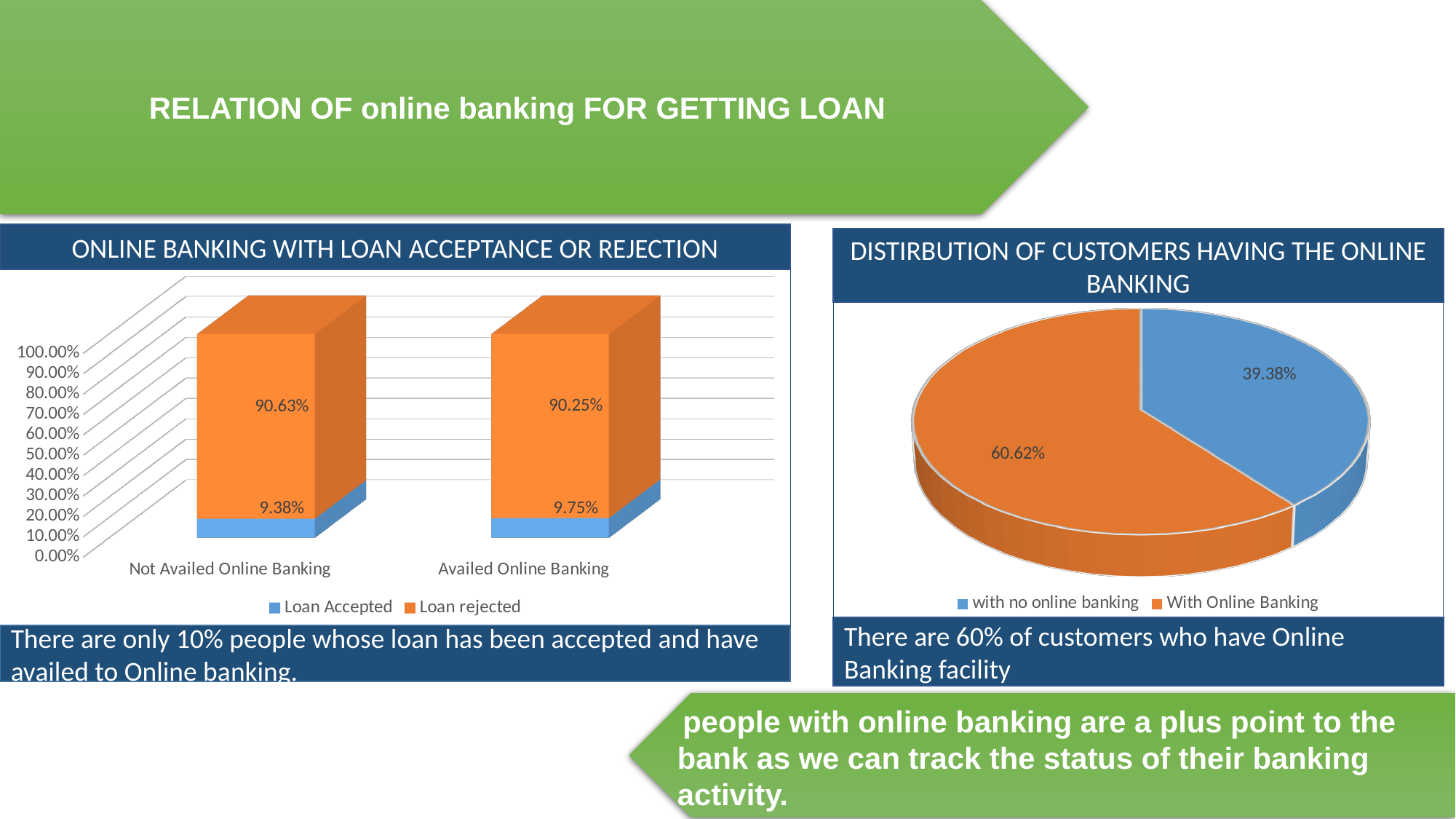

RELATION OF online banking FOR GETTING LOAN
ONLINE BANKING WITH LOAN ACCEPTANCE OR REJECTION

DISTIRBUTION OF CUSTOMERS HAVING THE ONLINE BANKING

[unsupported chart]

[unsupported chart]

There are 60% of customers who have Online Banking facility

There are only 10% people whose loan has been accepted and have availed to Online banking.

 people with online banking are a plus point to the bank as we can track the status of their banking activity.